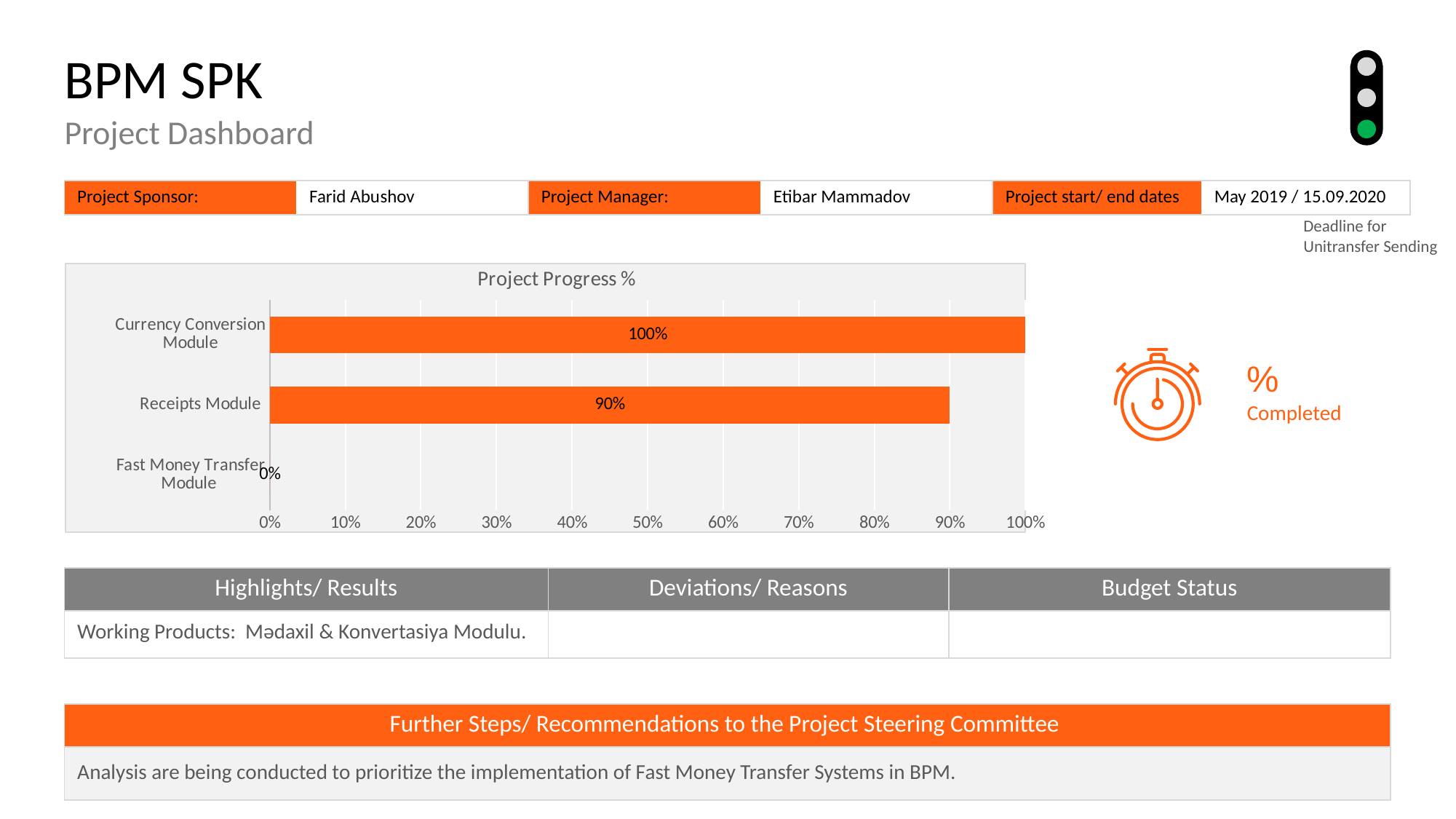

BPM SPK

Project Dashboard
| Project Sponsor: | Farid Abushov | Project Manager: | Etibar Mammadov | Project start/ end dates | May 2019 / 15.09.2020 |
| --- | --- | --- | --- | --- | --- |
Deadline for Unitransfer Sending

### Chart: Project Progress %

| Category | Column2 | Column3 | Column4 |
|---|---|---|---|
| Fast Money Transfer Module  | 0.0 | 0.0 | 19.0 |
| Receipts Module  | 0.0 | 0.9 | 21.0 |
| Currency Conversion Module | 0.0 | 1.0 | 28.0 |

%
Completed
| Highlights/ Results | Deviations/ Reasons | Budget Status |
| --- | --- | --- |
| Working Products: Mədaxil & Konvertasiya Modulu. |  |  |
| Further Steps/ Recommendations to the Project Steering Committee |
| --- |
| Analysis are being conducted to prioritize the implementation of Fast Money Transfer Systems in BPM. |